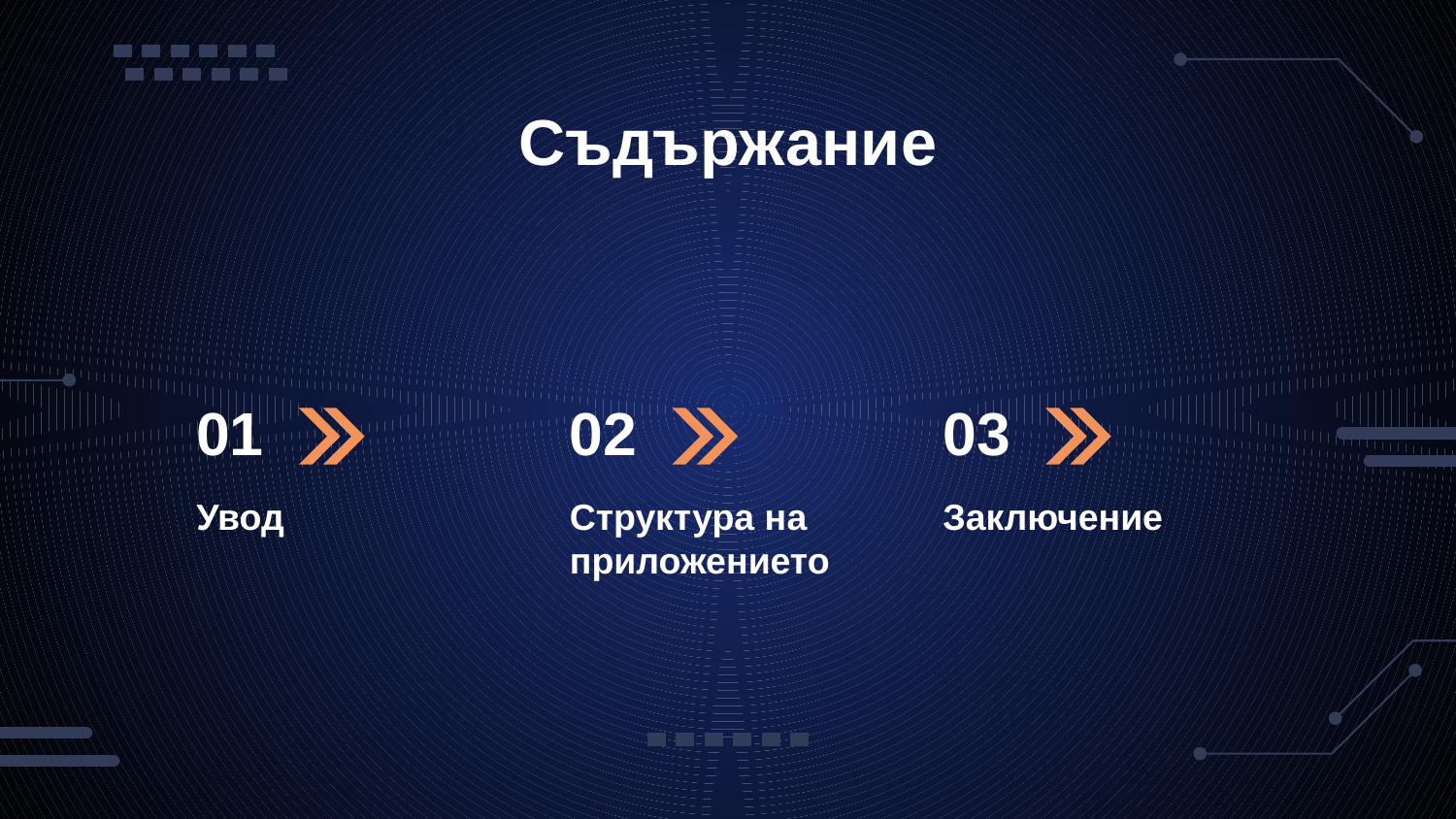

Съдържание
# 01
02
03

Увод
Структура на приложението
Заключение